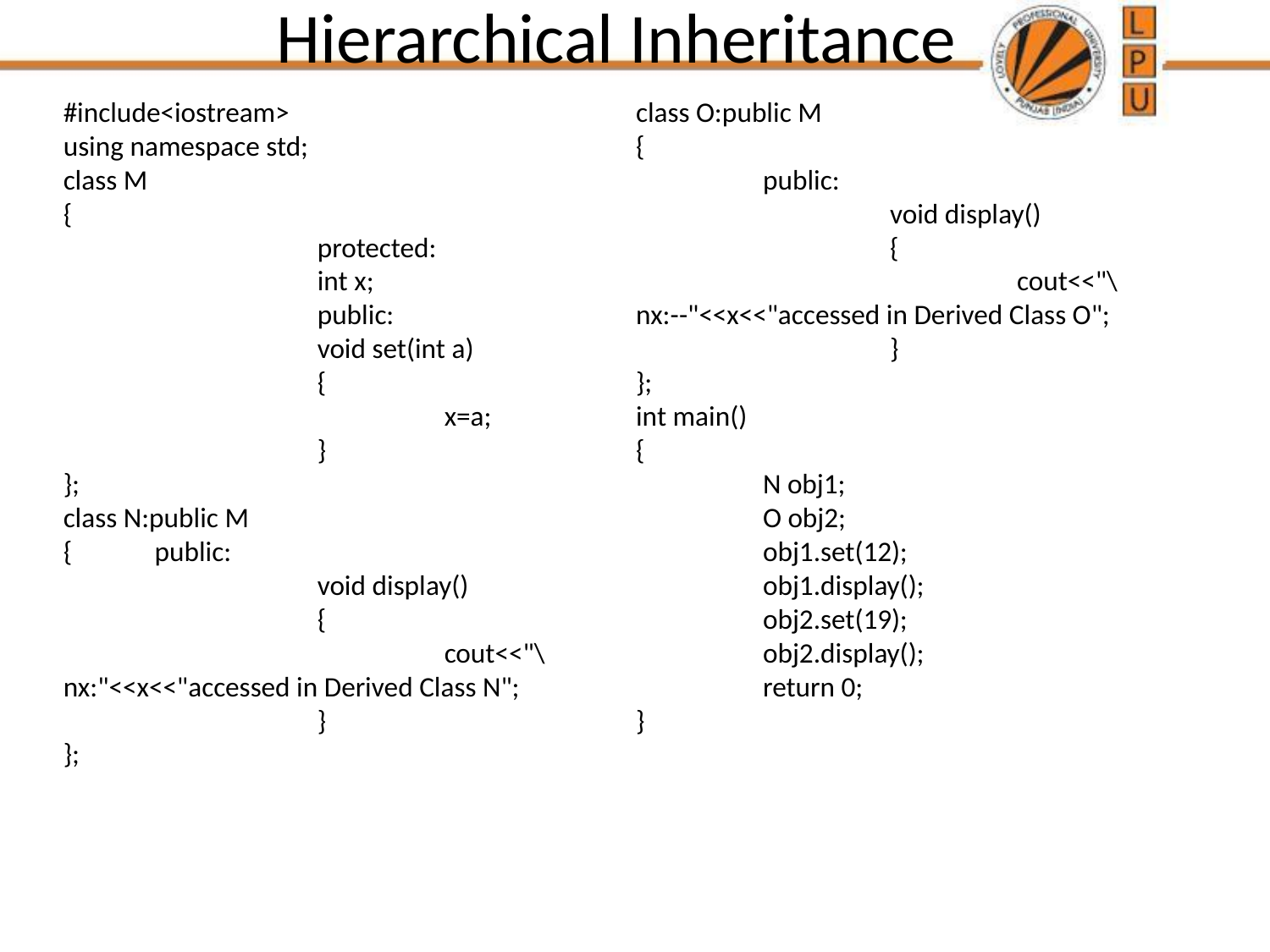

# Hierarchical Inheritance
#include<iostream>
using namespace std;
class M
{
		protected:
		int x;
		public:
		void set(int a)
		{
			x=a;
		}
};
class N:public M
{             public:
		void display()
		{
			cout<<"\nx:"<<x<<"accessed in Derived Class N";
		}
};

class O:public M
{
	public:
		void display()
		{
			cout<<"\nx:--"<<x<<"accessed in Derived Class O";
		}
};
int main()
{
	N obj1;
	O obj2;
	obj1.set(12);
	obj1.display();
	obj2.set(19);
	obj2.display();
	return 0;
}